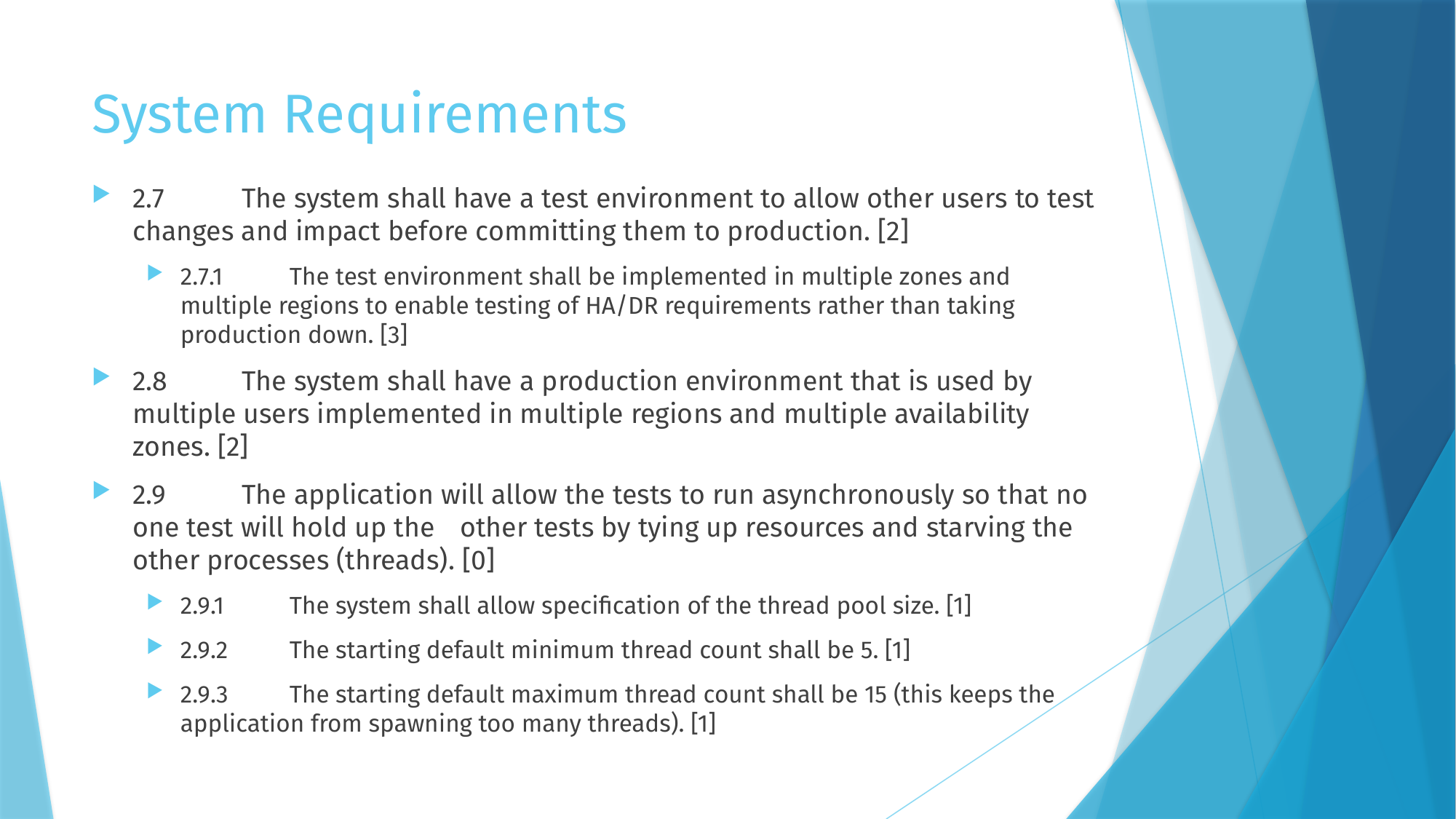

# System Requirements
2.7	The system shall have a test environment to allow other users to test changes and impact before committing them to production. [2]
2.7.1	The test environment shall be implemented in multiple zones and multiple regions to enable testing of HA/DR requirements rather than taking production down. [3]
2.8	The system shall have a production environment that is used by multiple users implemented in multiple regions and multiple availability zones. [2]
2.9	The application will allow the tests to run asynchronously so that no one test will hold up the 	other tests by tying up resources and starving the other processes (threads). [0]
2.9.1	The system shall allow specification of the thread pool size. [1]
2.9.2	The starting default minimum thread count shall be 5. [1]
2.9.3	The starting default maximum thread count shall be 15 (this keeps the application from spawning too many threads). [1]